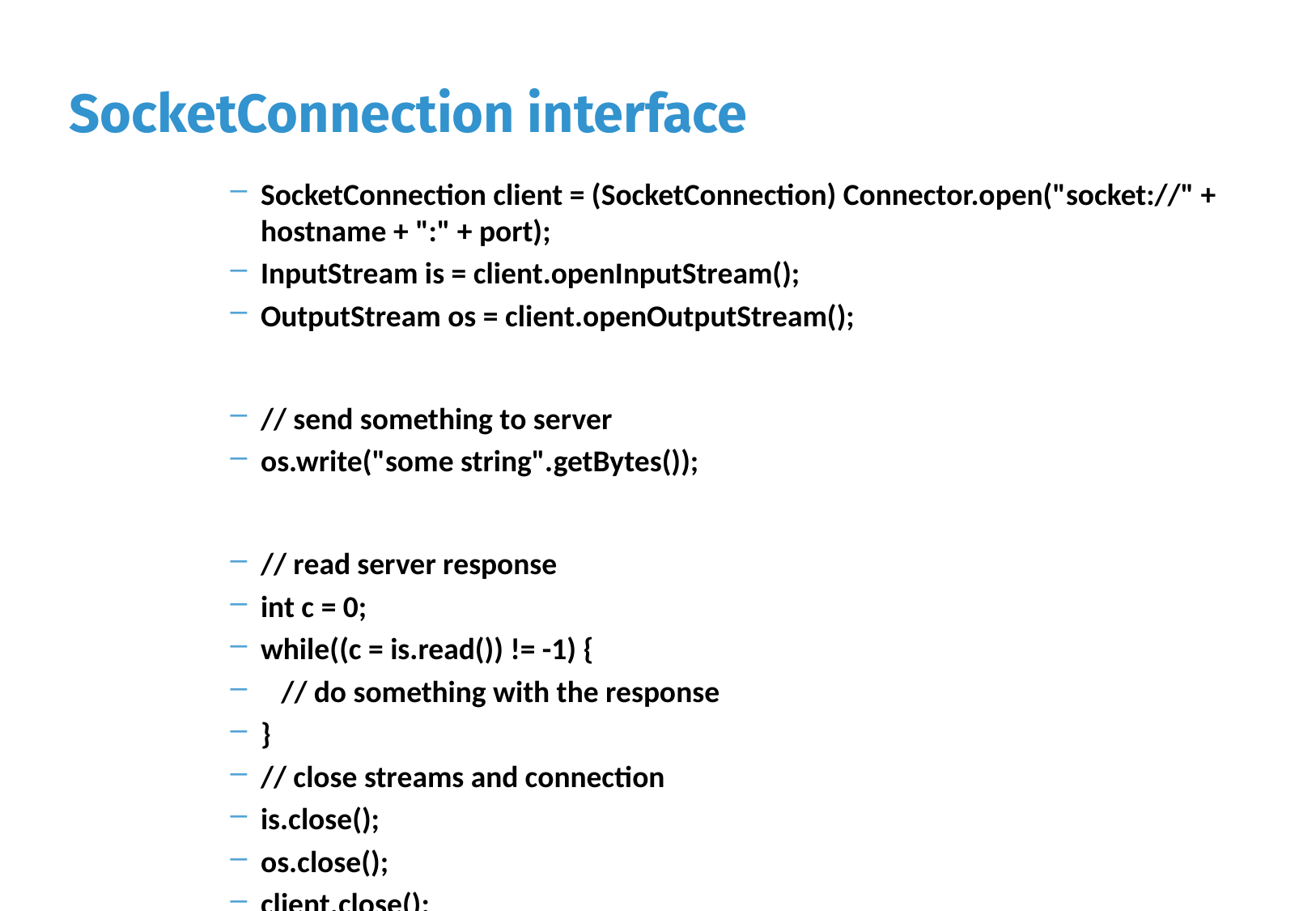

# SocketConnection interface
SocketConnection client = (SocketConnection) Connector.open("socket://" + hostname + ":" + port);
InputStream is = client.openInputStream();
OutputStream os = client.openOutputStream();

// send something to server
os.write("some string".getBytes());

// read server response
int c = 0;
while((c = is.read()) != -1) {
   // do something with the response
}
// close streams and connection
is.close();
os.close();
client.close();